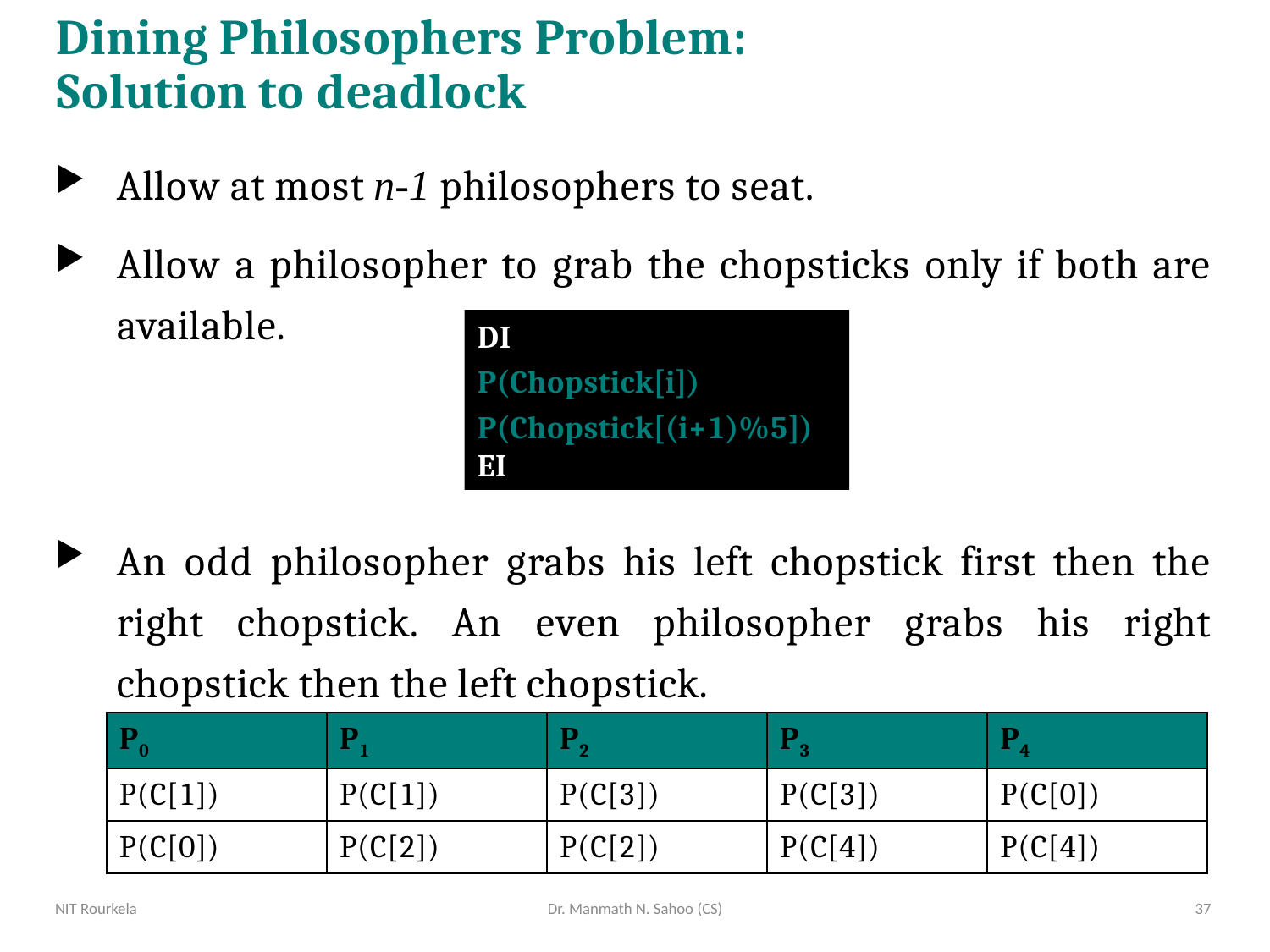

# Dining Philosophers Problem: Solution to deadlock
Allow at most n-1 philosophers to seat.
Allow a philosopher to grab the chopsticks only if both are available.

An odd philosopher grabs his left chopstick first then the right chopstick. An even philosopher grabs his right chopstick then the left chopstick.
DI
P(Chopstick[i])
P(Chopstick[(i+1)%5])
EI
| P0 | P1 | P2 | P3 | P4 |
| --- | --- | --- | --- | --- |
| P(C[1]) | P(C[1]) | P(C[3]) | P(C[3]) | P(C[0]) |
| P(C[0]) | P(C[2]) | P(C[2]) | P(C[4]) | P(C[4]) |
NIT Rourkela
Dr. Manmath N. Sahoo (CS)
37